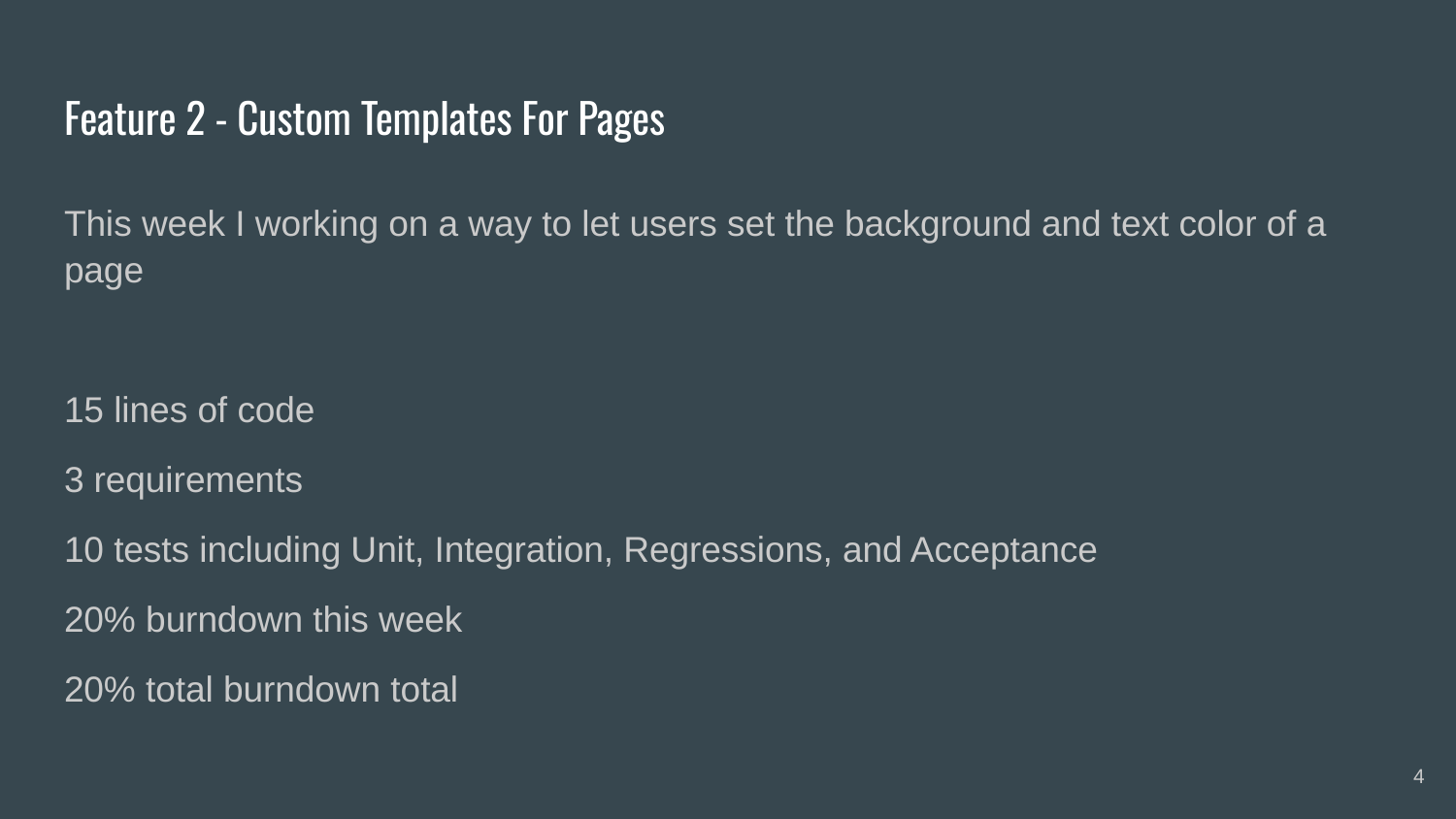

# Feature 2 - Custom Templates For Pages
This week I working on a way to let users set the background and text color of a page

15 lines of code
3 requirements
10 tests including Unit, Integration, Regressions, and Acceptance
20% burndown this week
20% total burndown total
4